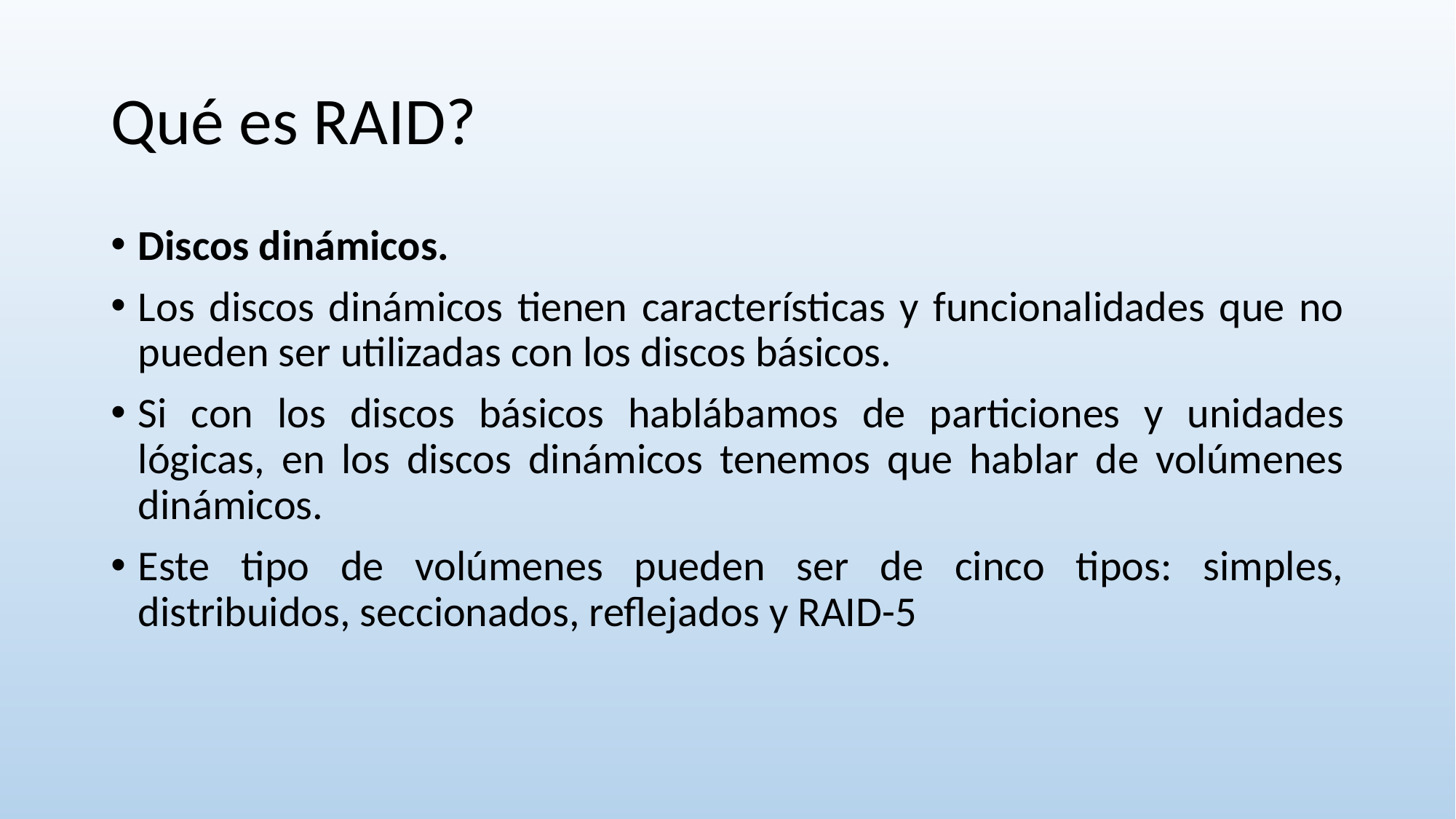

# Qué es RAID?
Discos dinámicos.
Los discos dinámicos tienen características y funcionalidades que no pueden ser utilizadas con los discos básicos.
Si con los discos básicos hablábamos de particiones y unidades lógicas, en los discos dinámicos tenemos que hablar de volúmenes dinámicos.
Este tipo de volúmenes pueden ser de cinco tipos: simples, distribuidos, seccionados, reflejados y RAID-5